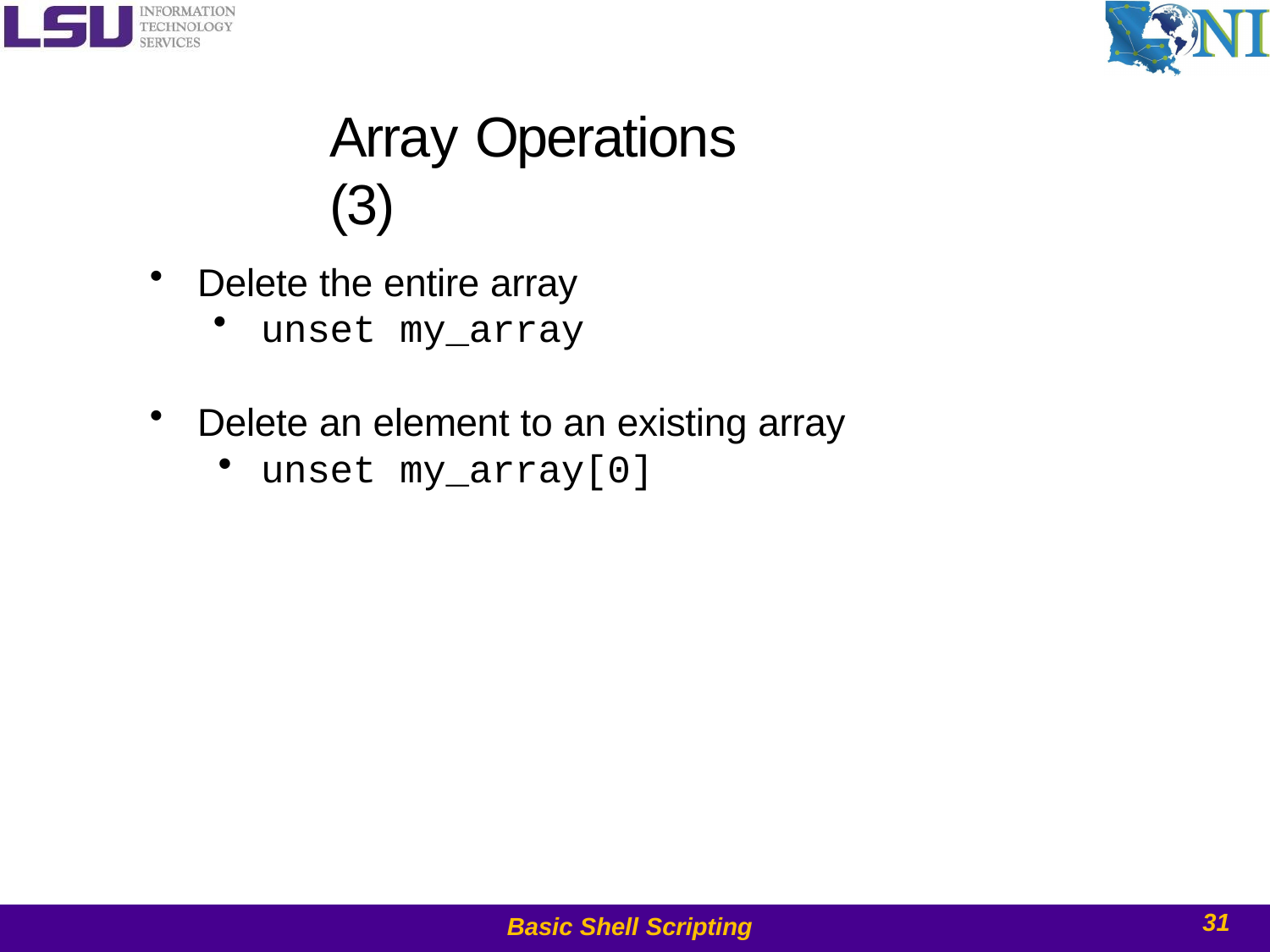

# Array Operations (3)
Delete the entire array
unset my_array

Delete an element to an existing array
unset my_array[0]
31
Basic Shell Scripting